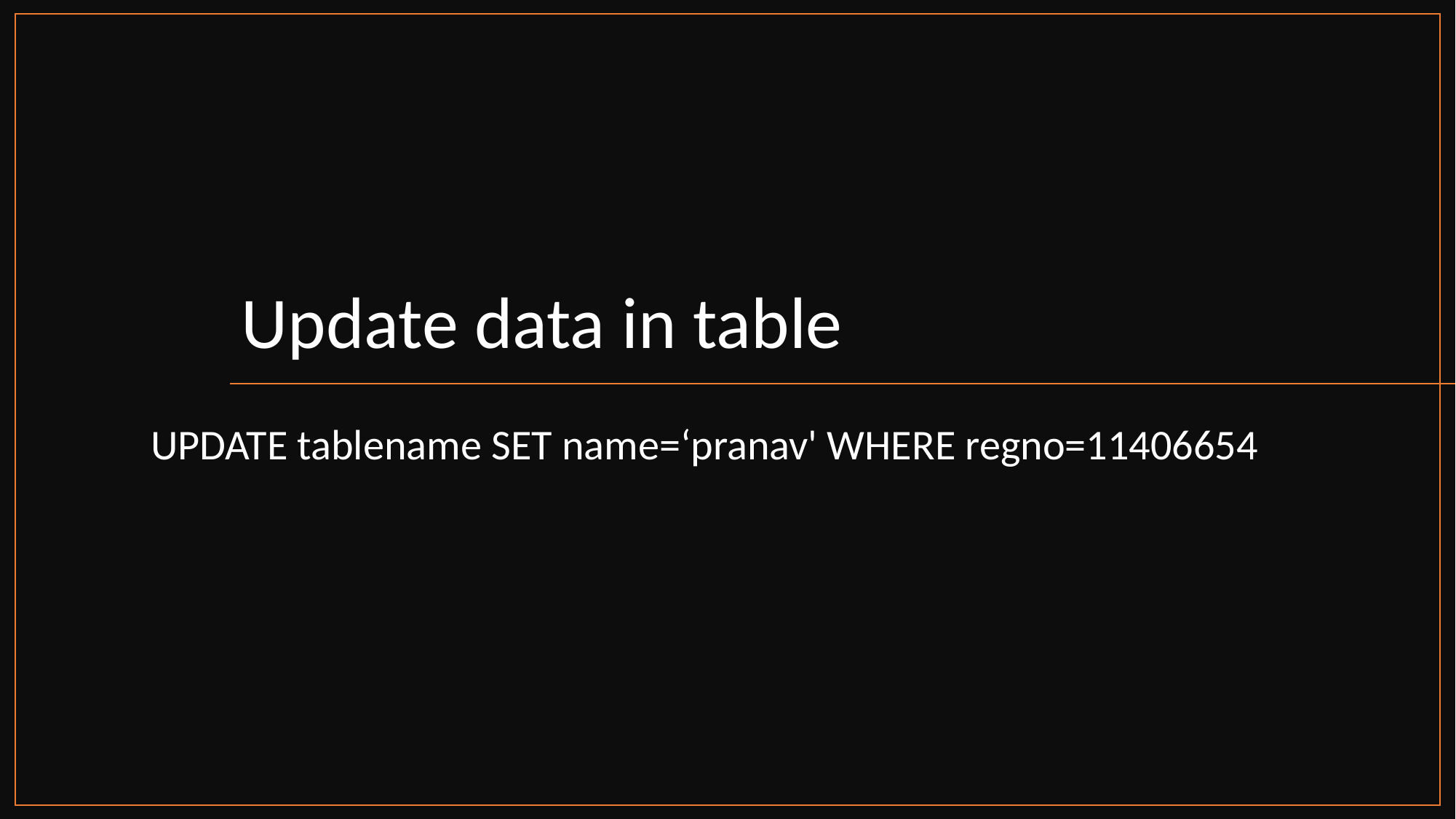

# Update data in table
UPDATE tablename SET name=‘pranav' WHERE regno=11406654